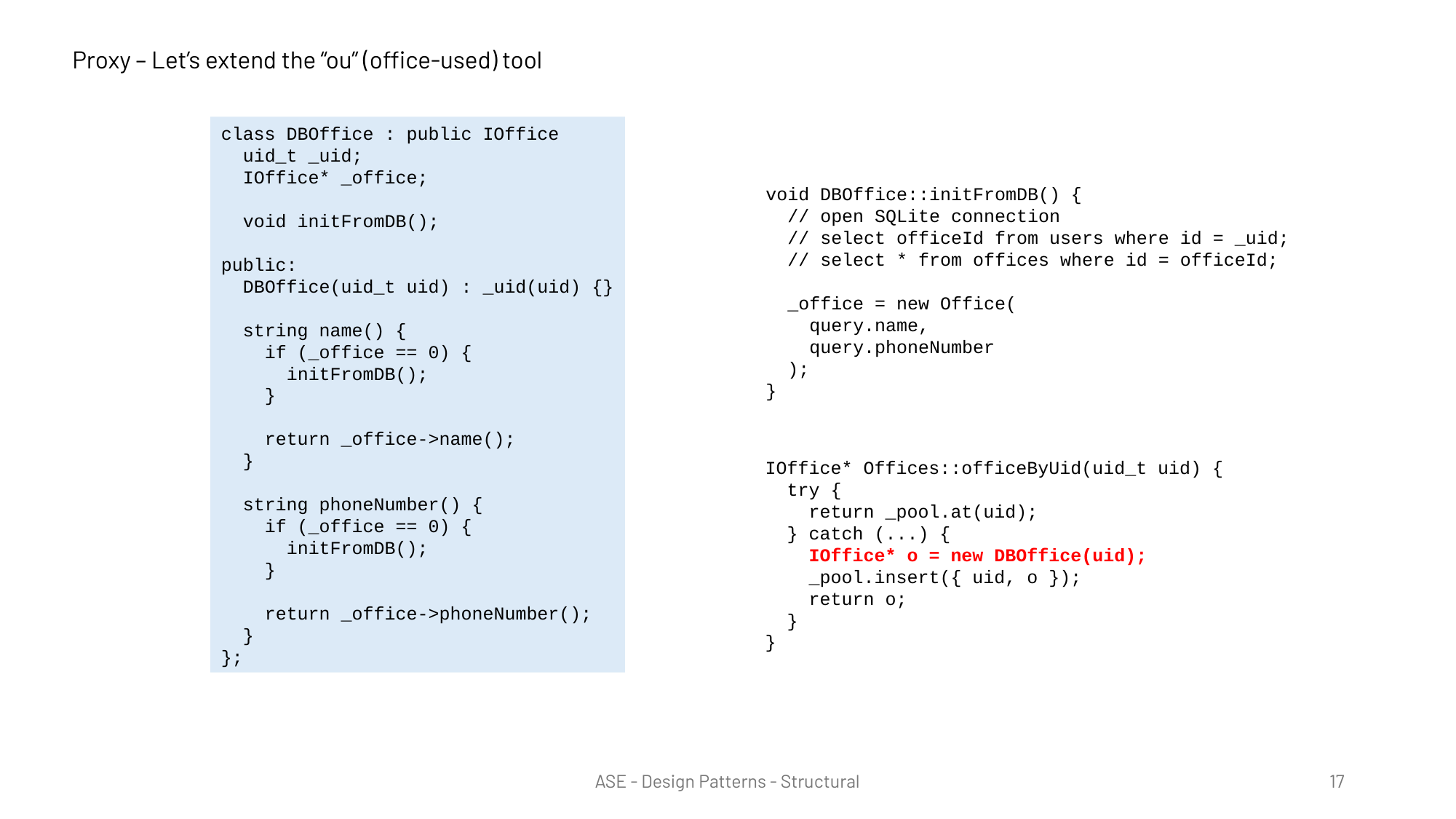

Proxy – Let’s extend the “ou” (office-used) tool
class DBOffice : public IOffice
  uid_t _uid;
  IOffice* _office;

  void initFromDB();

public:
  DBOffice(uid_t uid) : _uid(uid) {}

  string name() {
    if (_office == 0) {
      initFromDB();
    }

    return _office->name();
  }

  string phoneNumber() {
    if (_office == 0) {
      initFromDB();
    }

    return _office->phoneNumber();
  }
};
void DBOffice::initFromDB() {
  // open SQLite connection
  // select officeId from users where id = _uid;
  // select * from offices where id = officeId;

  _office = new Office(
    query.name,
    query.phoneNumber
  );
}
IOffice* Offices::officeByUid(uid_t uid) {
  try {
    return _pool.at(uid);
  } catch (...) {
    IOffice* o = new DBOffice(uid);
    _pool.insert({ uid, o });
    return o;
  }
}

ASE - Design Patterns - Structural
17